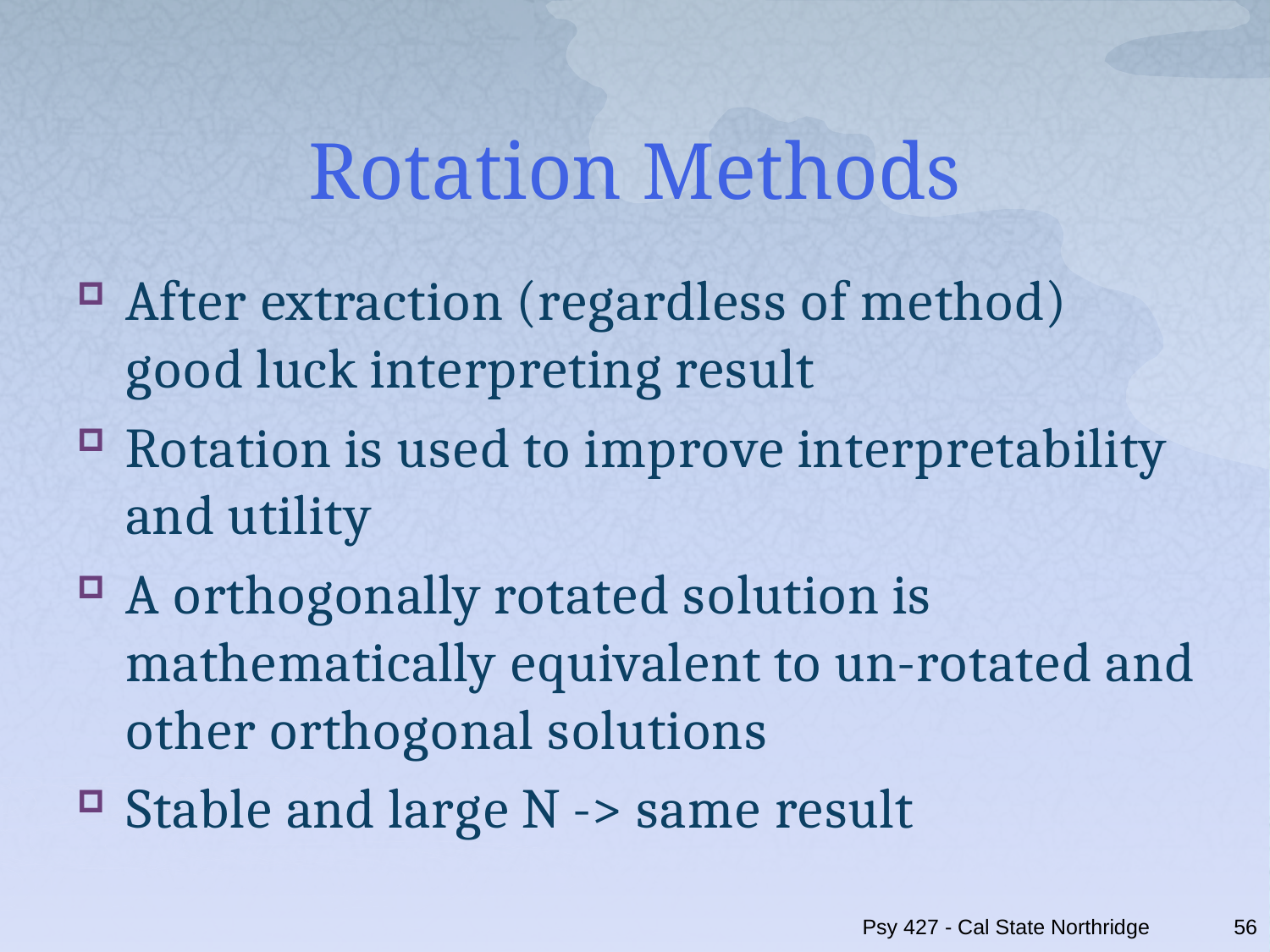

# Rotation Methods
After extraction (regardless of method) good luck interpreting result
Rotation is used to improve interpretability and utility
A orthogonally rotated solution is mathematically equivalent to un-rotated and other orthogonal solutions
Stable and large N -> same result
Psy 427 - Cal State Northridge
56